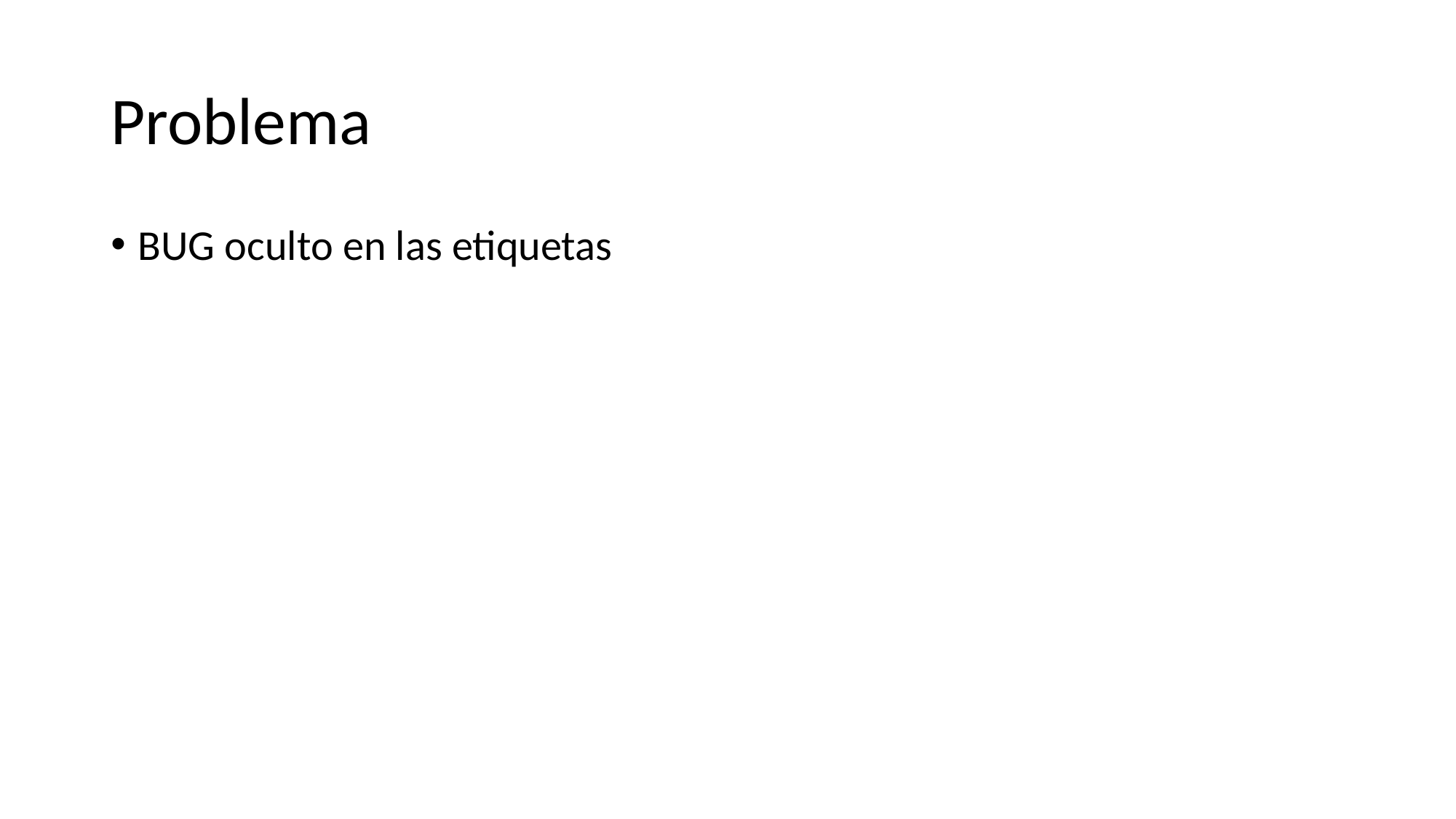

# Problema
BUG oculto en las etiquetas